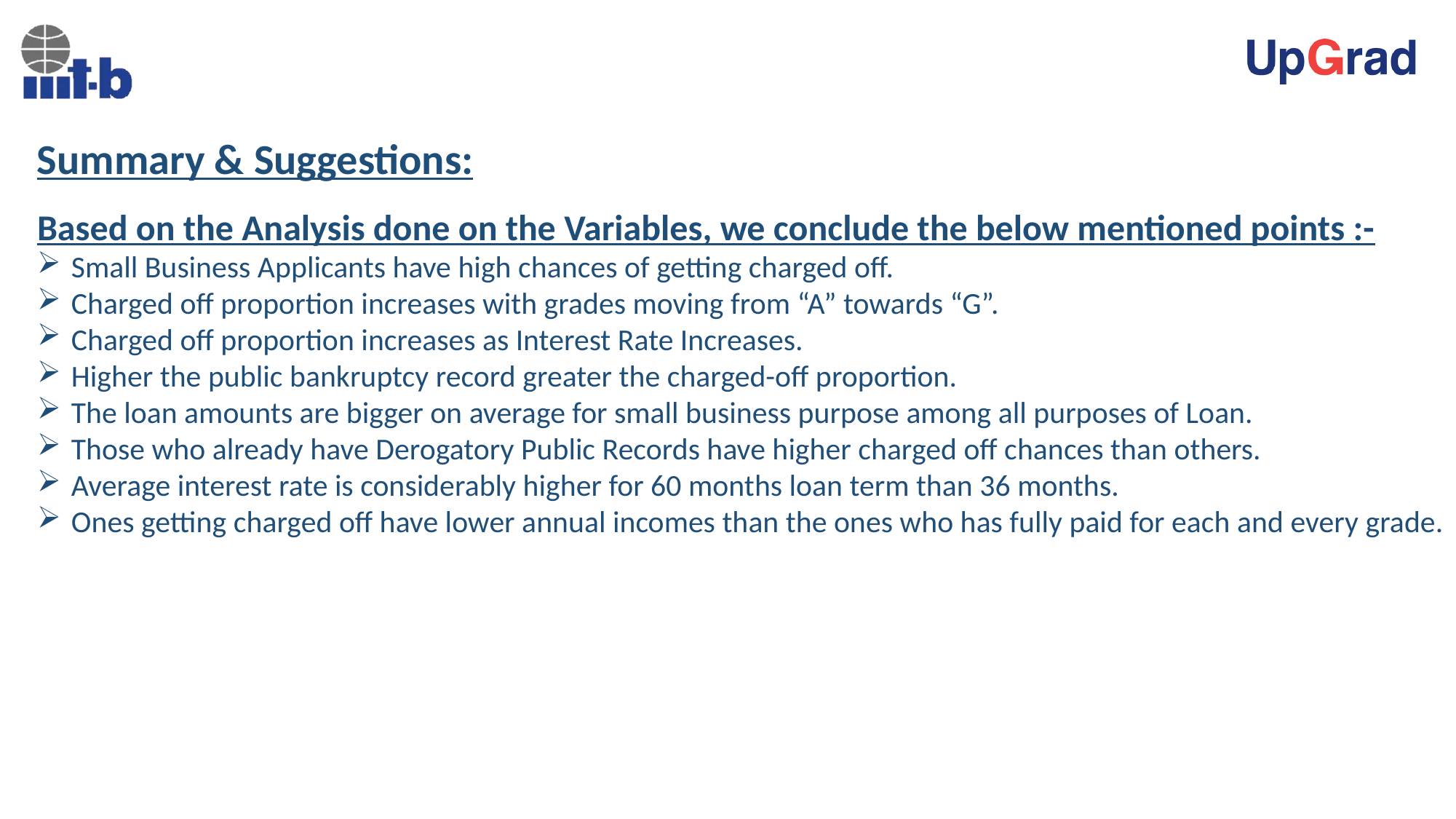

Summary & Suggestions:
Based on the Analysis done on the Variables, we conclude the below mentioned points :-
Small Business Applicants have high chances of getting charged off.
Charged off proportion increases with grades moving from “A” towards “G”.
Charged off proportion increases as Interest Rate Increases.
Higher the public bankruptcy record greater the charged-off proportion.
The loan amounts are bigger on average for small business purpose among all purposes of Loan.
Those who already have Derogatory Public Records have higher charged off chances than others.
Average interest rate is considerably higher for 60 months loan term than 36 months.
Ones getting charged off have lower annual incomes than the ones who has fully paid for each and every grade.